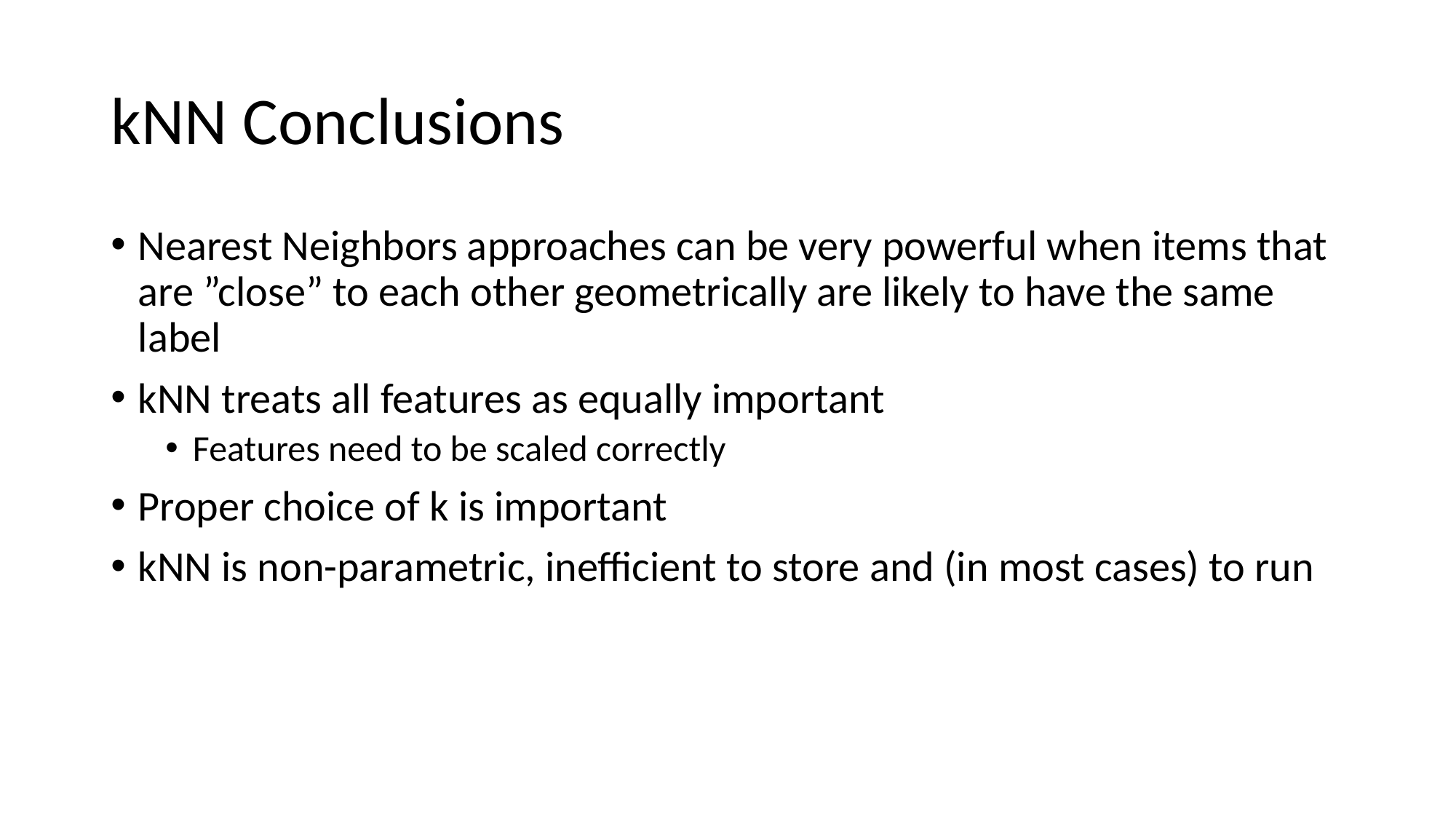

# kNN Conclusions
Nearest Neighbors approaches can be very powerful when items that are ”close” to each other geometrically are likely to have the same label
kNN treats all features as equally important
Features need to be scaled correctly
Proper choice of k is important
kNN is non-parametric, inefficient to store and (in most cases) to run